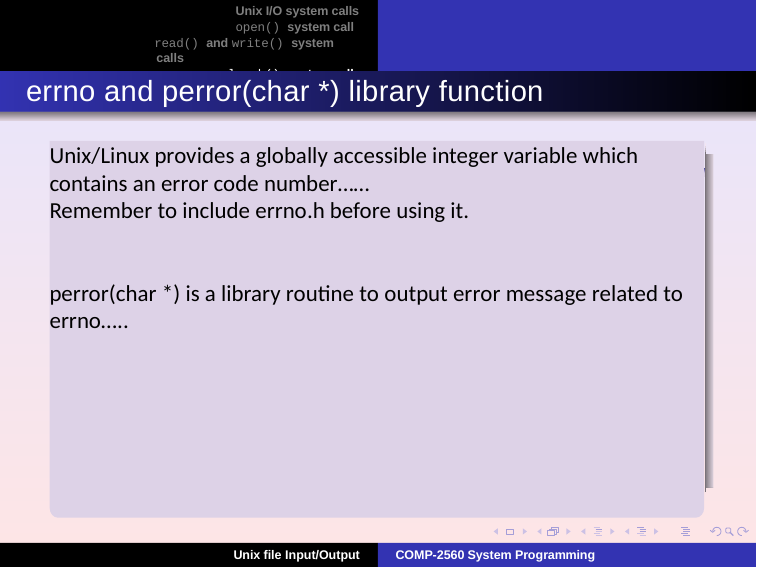

Unix I/O system calls
open() system call
read() and write() system calls
lseek() system call

errno and perror(char *) library function

Unix/Linux provides a globally accessible integer variable which contains an error code number……
Remember to include errno.h before using it.

perror(char *) is a library routine to output error message related to errno…..

Unix file Input/Output
COMP-2560 System Programming